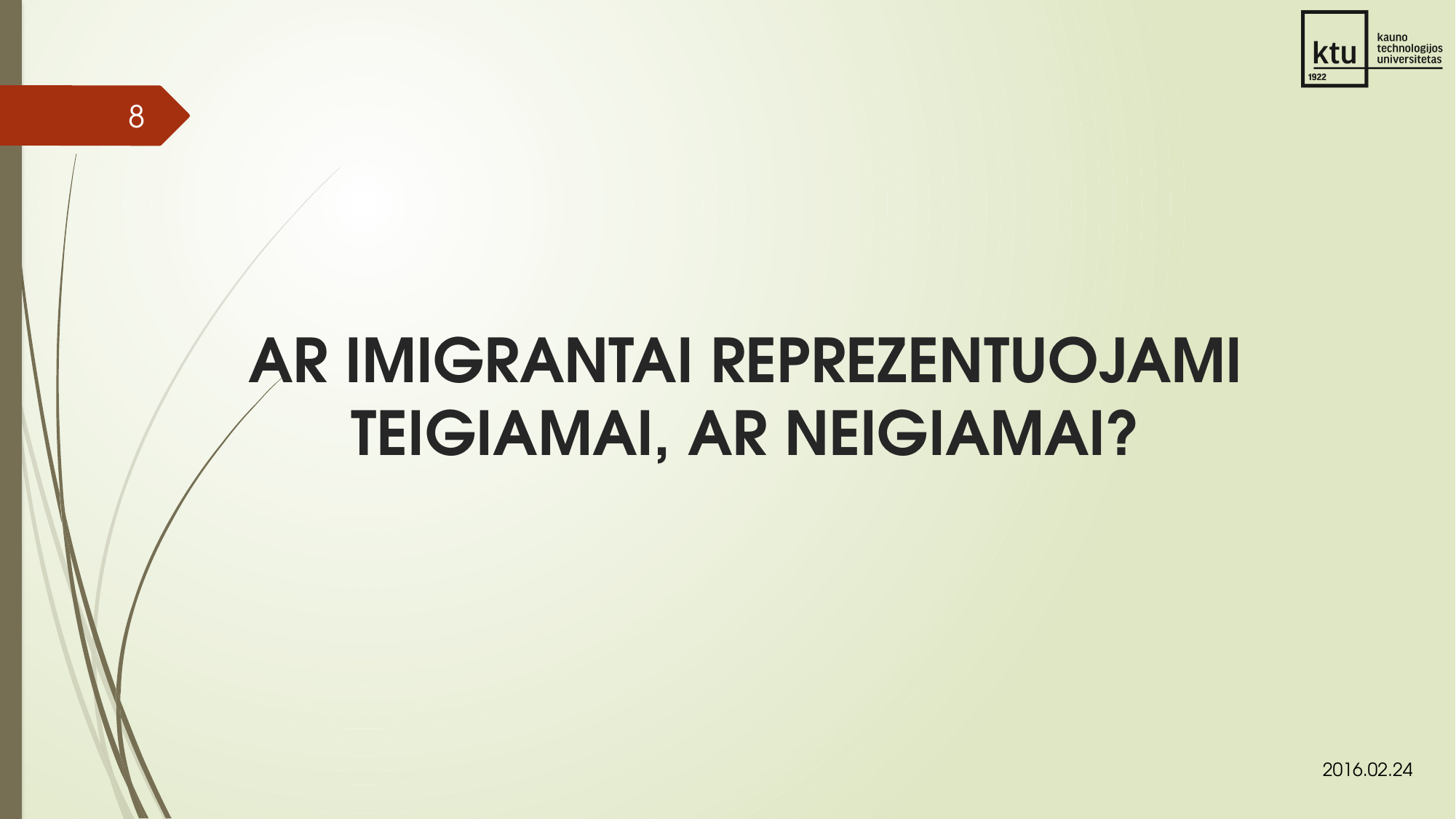

8
# Ar imigrantai reprezentuojami teigiamai, ar neigiamai?
2016.02.24